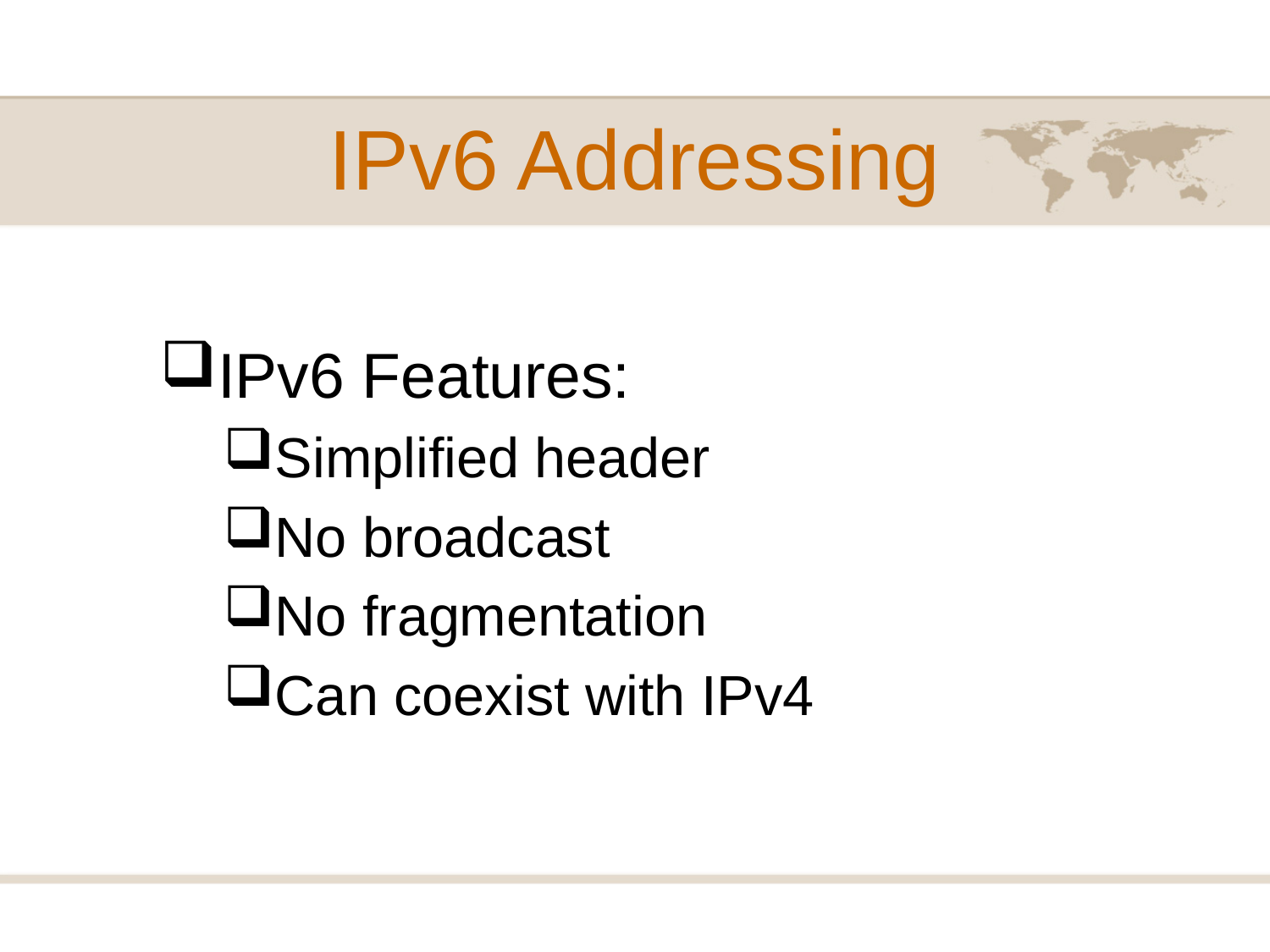

# IPv6 Addressing
IPv6 Features:
Simplified header
No broadcast
No fragmentation
Can coexist with IPv4